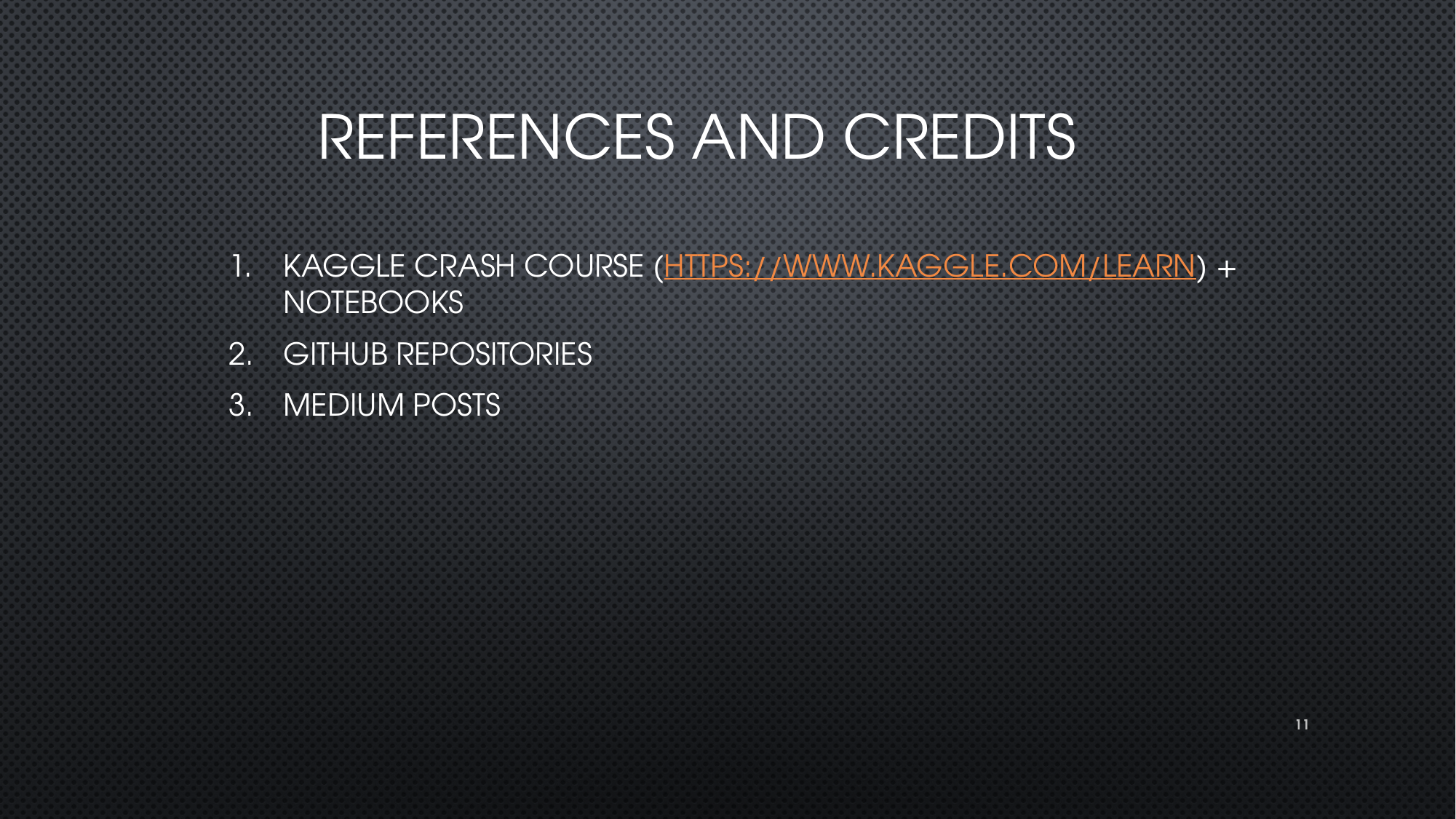

# References and credits
Kaggle crash course (https://www.kaggle.com/learn) + Notebooks
GitHub repositories
Medium posts
11